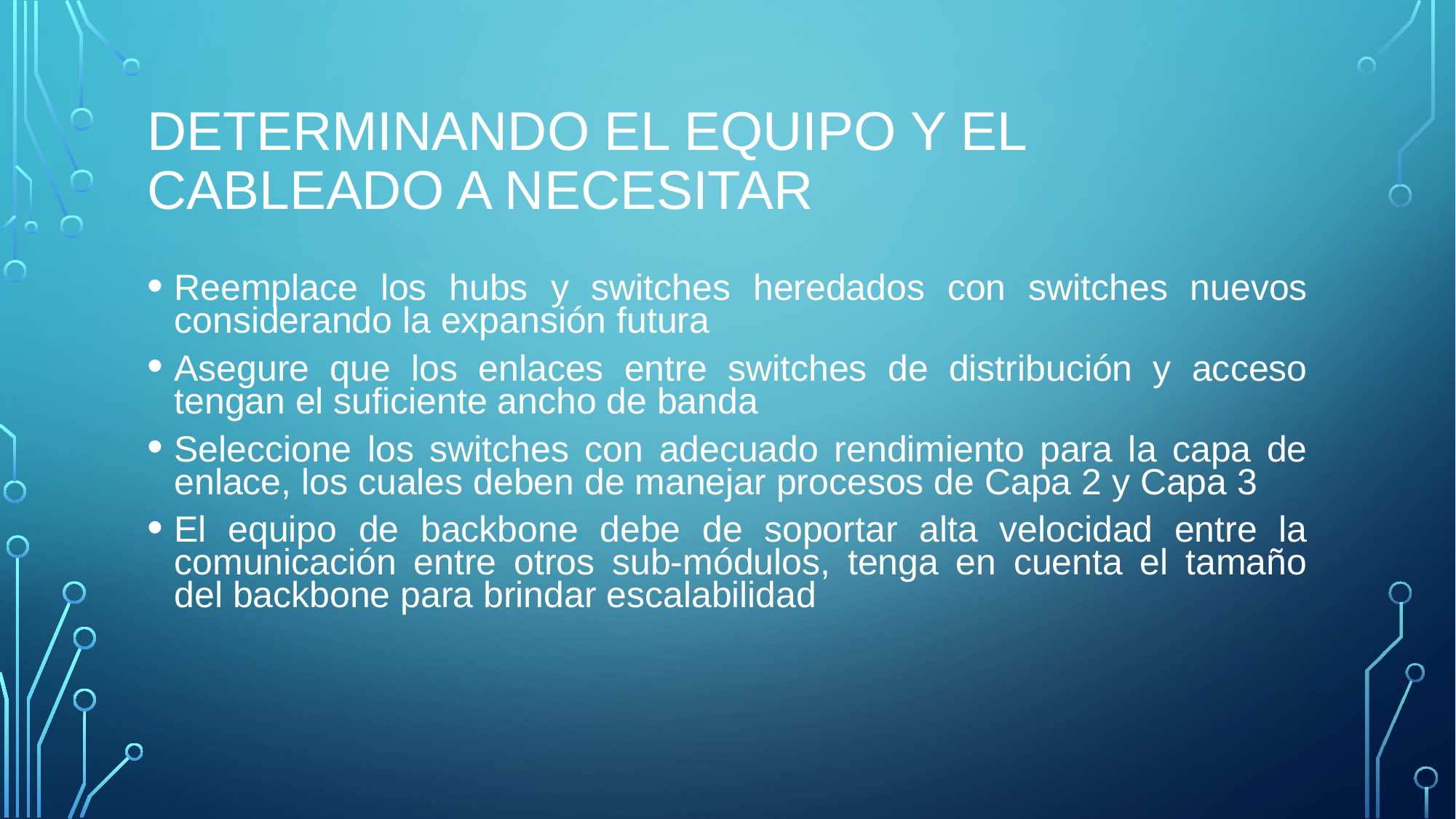

# Determinando el equipo y el cableado a necesitar
Reemplace los hubs y switches heredados con switches nuevos considerando la expansión futura
Asegure que los enlaces entre switches de distribución y acceso tengan el suficiente ancho de banda
Seleccione los switches con adecuado rendimiento para la capa de enlace, los cuales deben de manejar procesos de Capa 2 y Capa 3
El equipo de backbone debe de soportar alta velocidad entre la comunicación entre otros sub-módulos, tenga en cuenta el tamaño del backbone para brindar escalabilidad